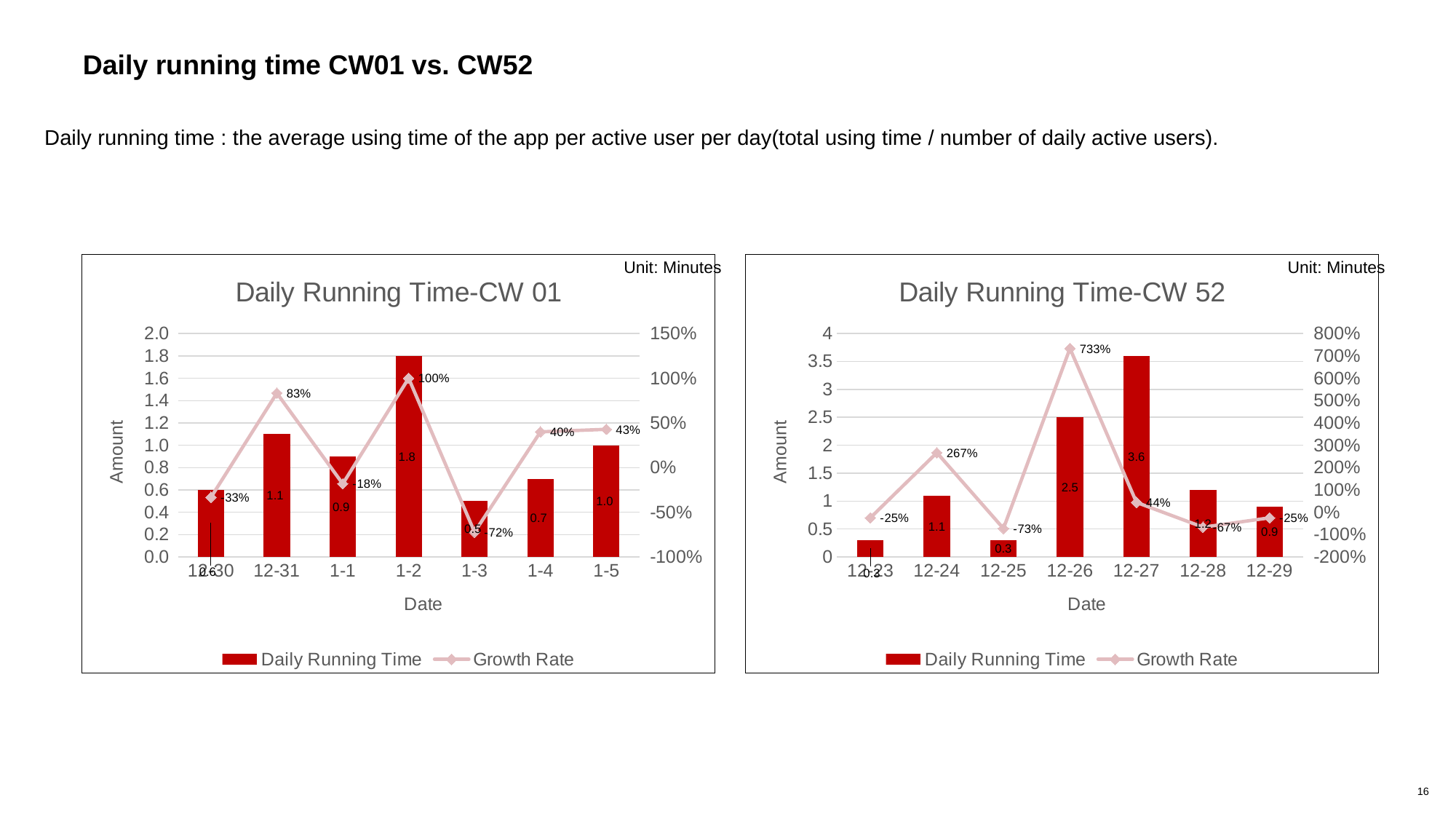

# Daily running time CW01 vs. CW52
Daily running time : the average using time of the app per active user per day(total using time / number of daily active users).

### Chart: Daily Running Time-CW 01

| Category | Daily Running Time | Growth Rate |
|---|---|---|
| 43829 | 0.6 | -0.33333333333333337 |
| 43830 | 1.1 | 0.8333333333333336 |
| 43831 | 0.9 | -0.18181818181818185 |
| 43832 | 1.8 | 1.0 |
| 43833 | 0.5 | -0.7222222222222222 |
| 43834 | 0.7 | 0.3999999999999999 |
| 43835 | 1.0 | 0.42857142857142866 |

### Chart: Daily Running Time-CW 52

| Category | Daily Running Time | Growth Rate |
|---|---|---|
| 43822 | 0.3 | -0.25000000000000006 |
| 43823 | 1.1 | 2.666666666666667 |
| 43824 | 0.3 | -0.7272727272727273 |
| 43825 | 2.5 | 7.333333333333334 |
| 43826 | 3.6 | 0.44000000000000006 |
| 43827 | 1.2 | -0.6666666666666667 |
| 43828 | 0.9 | -0.24999999999999994 |
Unit: Minutes
Unit: Minutes